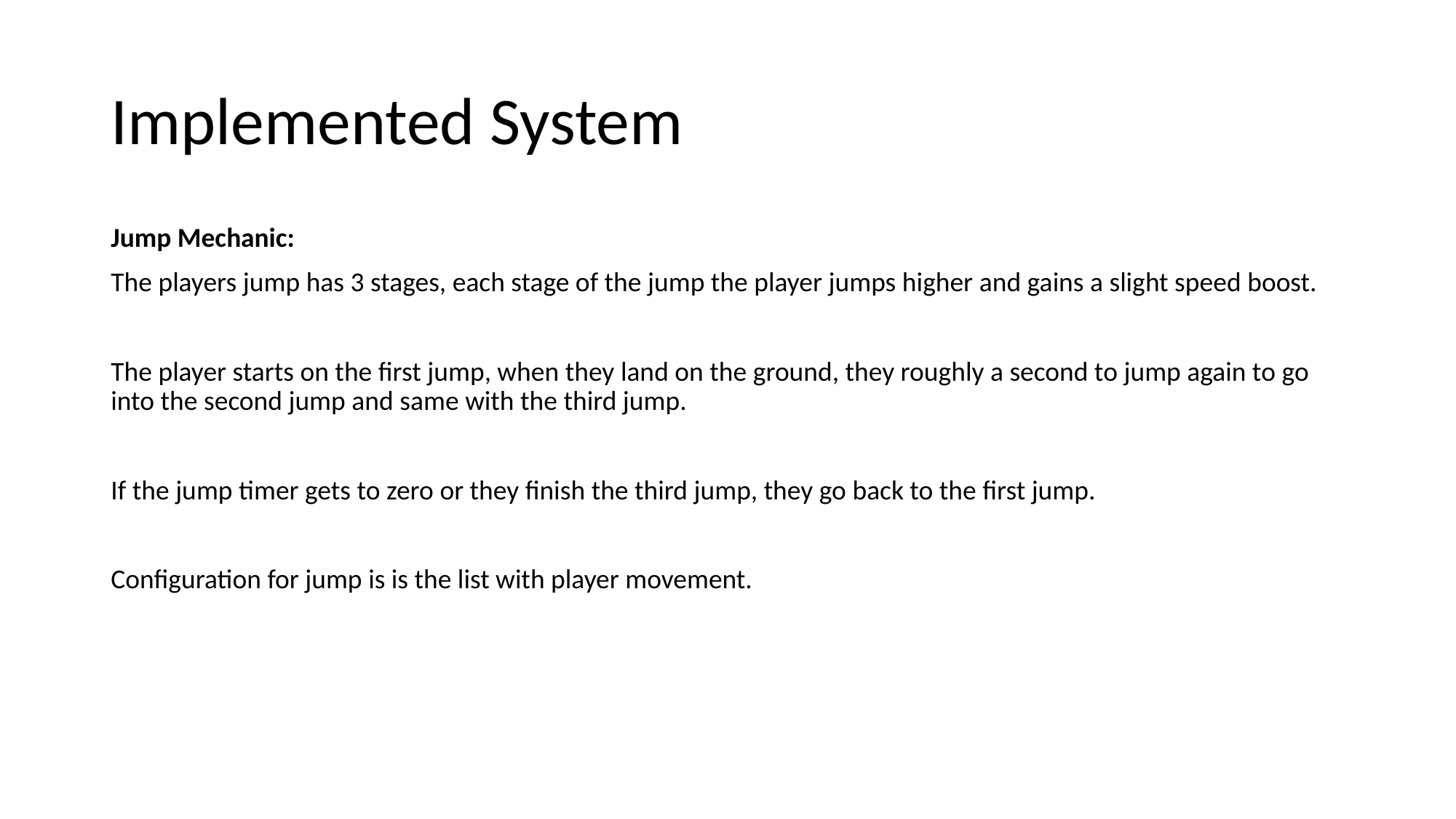

# Implemented System
Jump Mechanic:
The players jump has 3 stages, each stage of the jump the player jumps higher and gains a slight speed boost.

The player starts on the first jump, when they land on the ground, they roughly a second to jump again to go into the second jump and same with the third jump.

If the jump timer gets to zero or they finish the third jump, they go back to the first jump.

Configuration for jump is is the list with player movement.